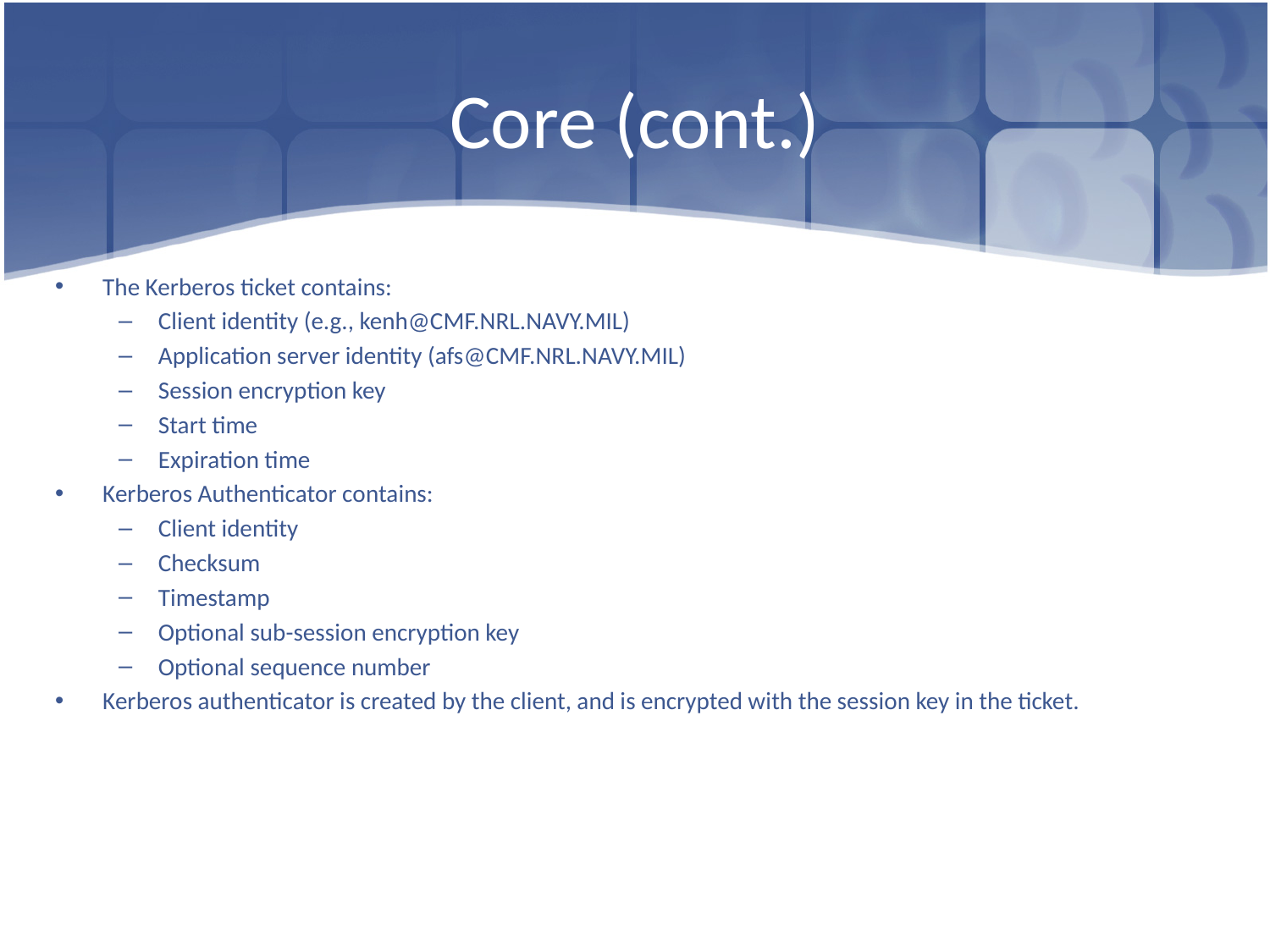

# Core (cont.)
The Kerberos ticket contains:
Client identity (e.g., kenh@CMF.NRL.NAVY.MIL)
Application server identity (afs@CMF.NRL.NAVY.MIL)
Session encryption key
Start time
Expiration time
Kerberos Authenticator contains:
Client identity
Checksum
Timestamp
Optional sub-session encryption key
Optional sequence number
Kerberos authenticator is created by the client, and is encrypted with the session key in the ticket.